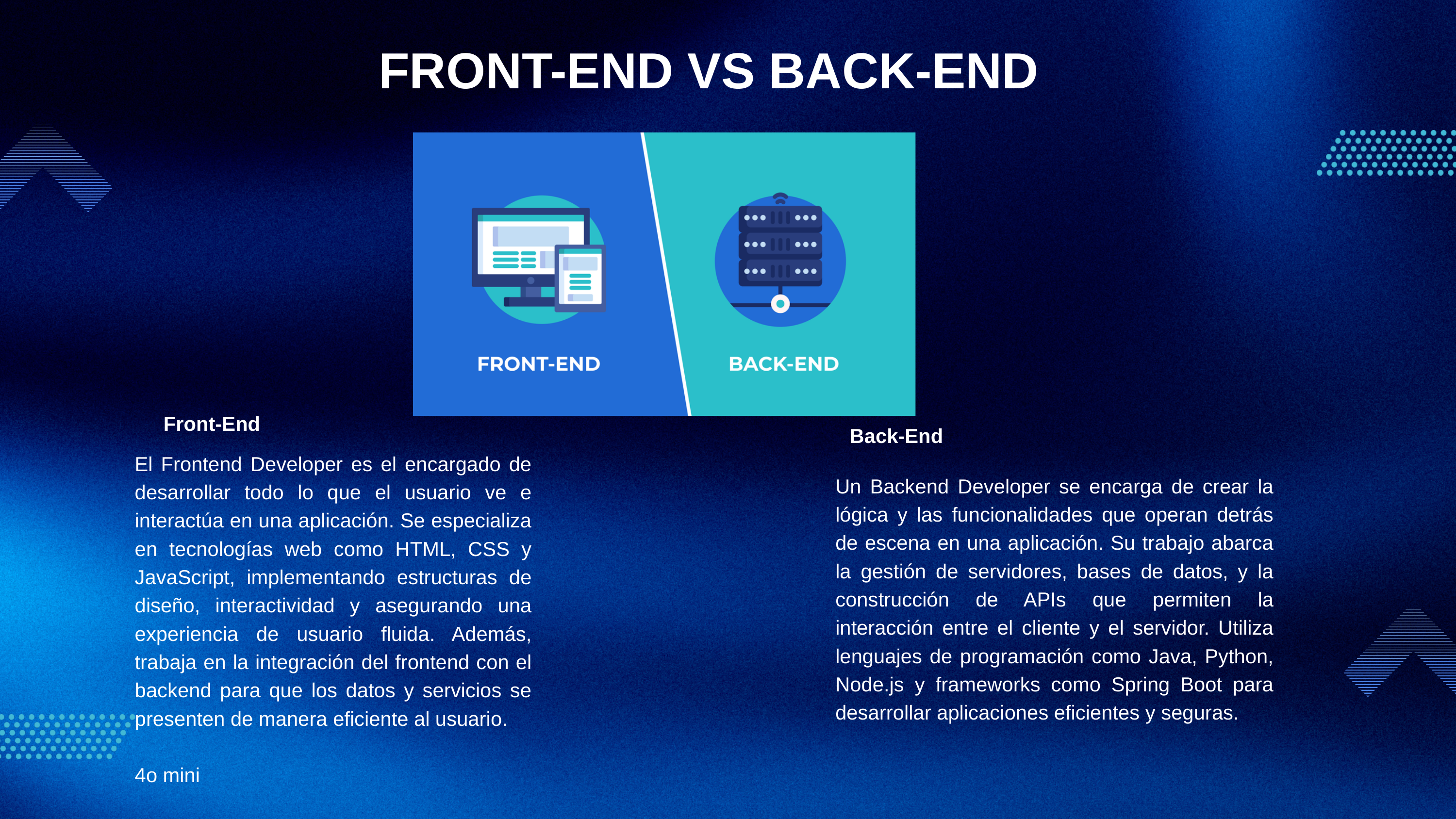

FRONT-END VS BACK-END

Front-End
Back-End
El Frontend Developer es el encargado de desarrollar todo lo que el usuario ve e interactúa en una aplicación. Se especializa en tecnologías web como HTML, CSS y JavaScript, implementando estructuras de diseño, interactividad y asegurando una experiencia de usuario fluida. Además, trabaja en la integración del frontend con el backend para que los datos y servicios se presenten de manera eficiente al usuario.

4o mini

Un Backend Developer se encarga de crear la lógica y las funcionalidades que operan detrás de escena en una aplicación. Su trabajo abarca la gestión de servidores, bases de datos, y la construcción de APIs que permiten la interacción entre el cliente y el servidor. Utiliza lenguajes de programación como Java, Python, Node.js y frameworks como Spring Boot para desarrollar aplicaciones eficientes y seguras.